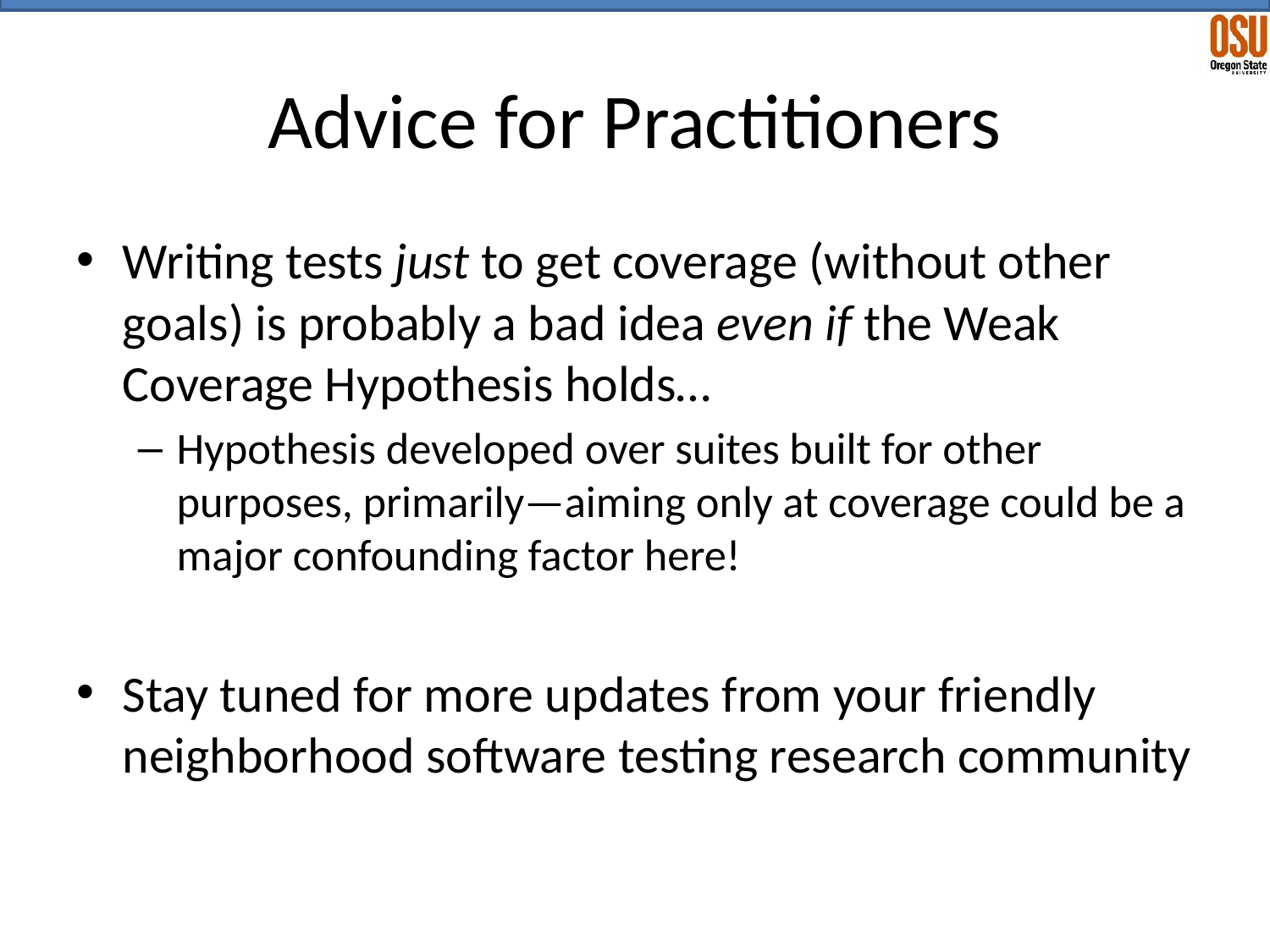

# Advice for Practitioners
Writing tests just to get coverage (without other goals) is probably a bad idea even if the Weak Coverage Hypothesis holds…
Hypothesis developed over suites built for other purposes, primarily—aiming only at coverage could be a major confounding factor here!

Stay tuned for more updates from your friendly neighborhood software testing research community